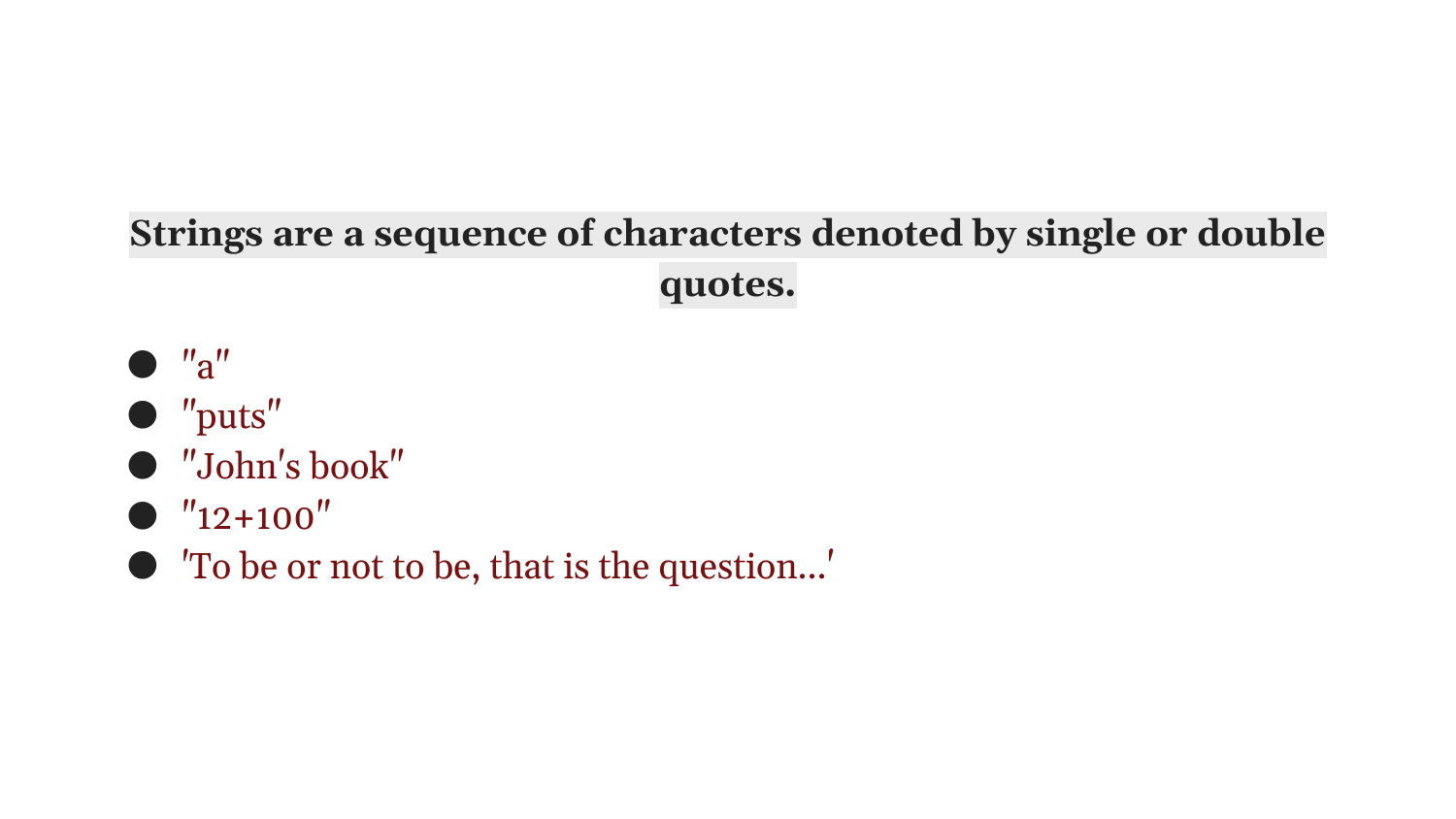

Strings are a sequence of characters denoted by single or double quotes.
"a"
"puts"
"John's book"
"12+100"
'To be or not to be, that is the question...'